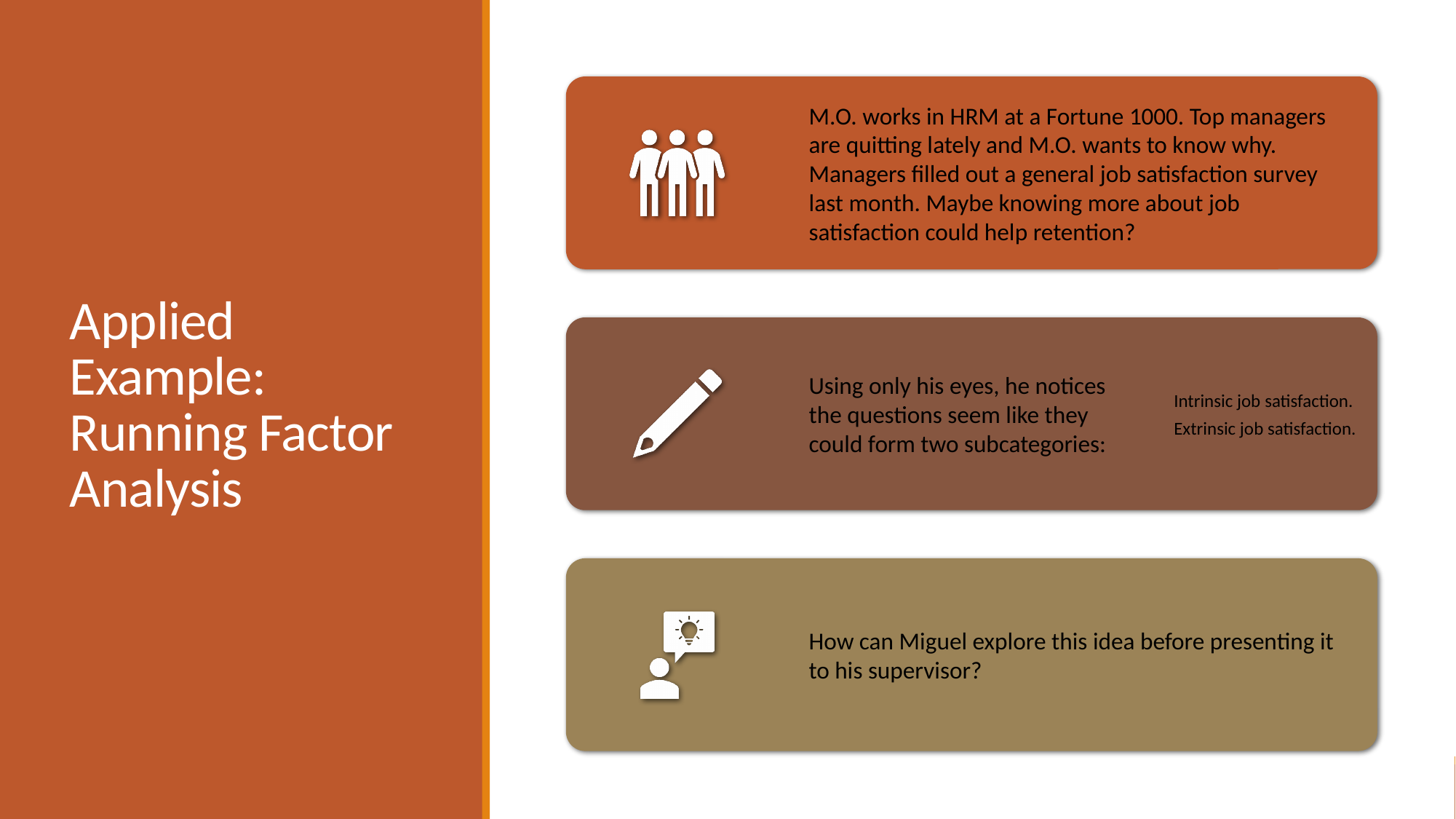

# Applied Example: Running Factor Analysis
M.O. works in HRM at a Fortune 1000. Top managers are quitting lately and M.O. wants to know why. Managers filled out a general job satisfaction survey last month. Maybe knowing more about job satisfaction could help retention?
Using only his eyes, he notices the questions seem like they could form two subcategories:
Intrinsic job satisfaction.
Extrinsic job satisfaction.
How can Miguel explore this idea before presenting it to his supervisor?